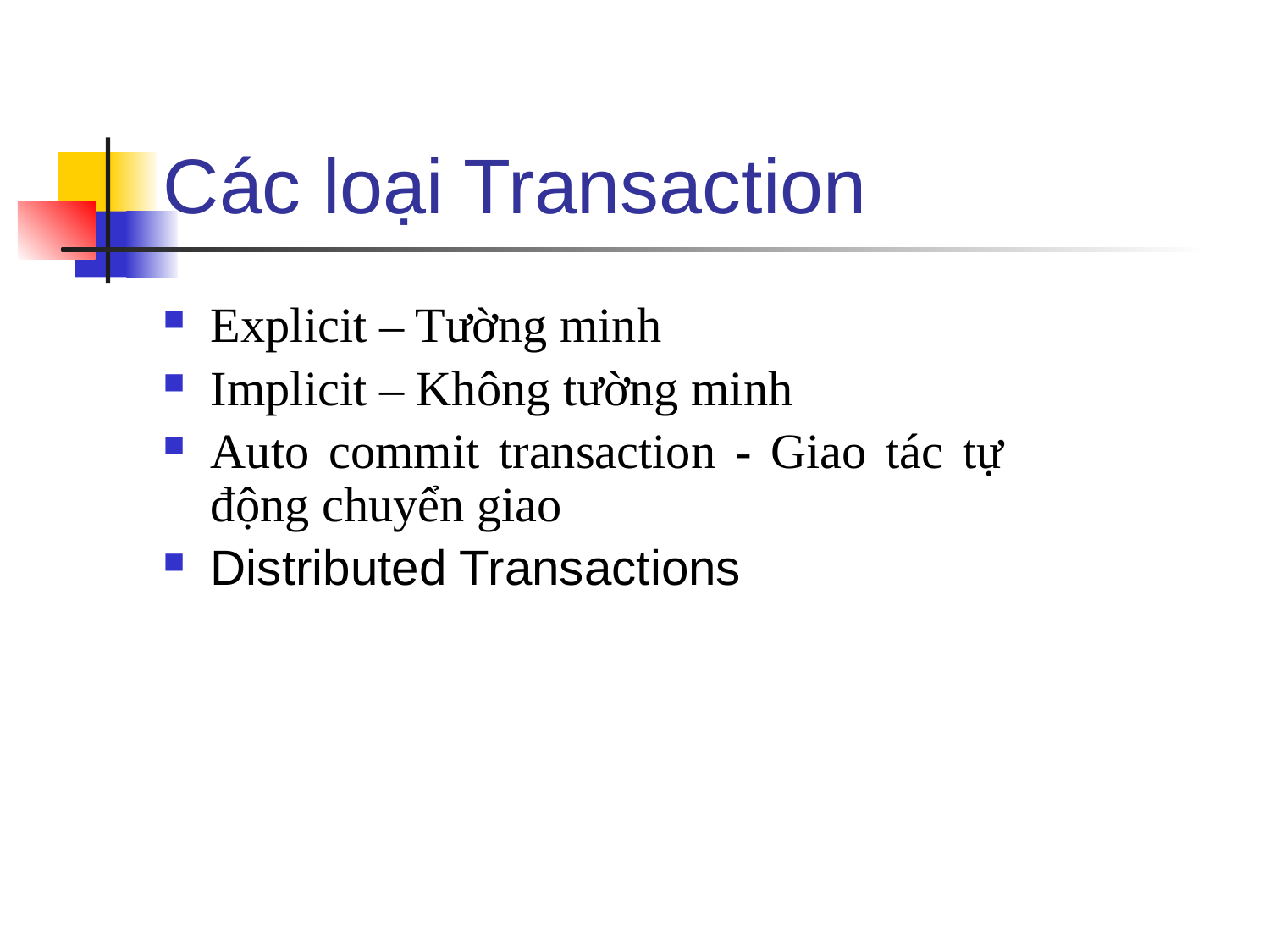

# Các loại Transaction
Explicit – Tường minh
Implicit – Không tường minh
Auto commit transaction - Giao tác tự động chuyển giao
Distributed Transactions